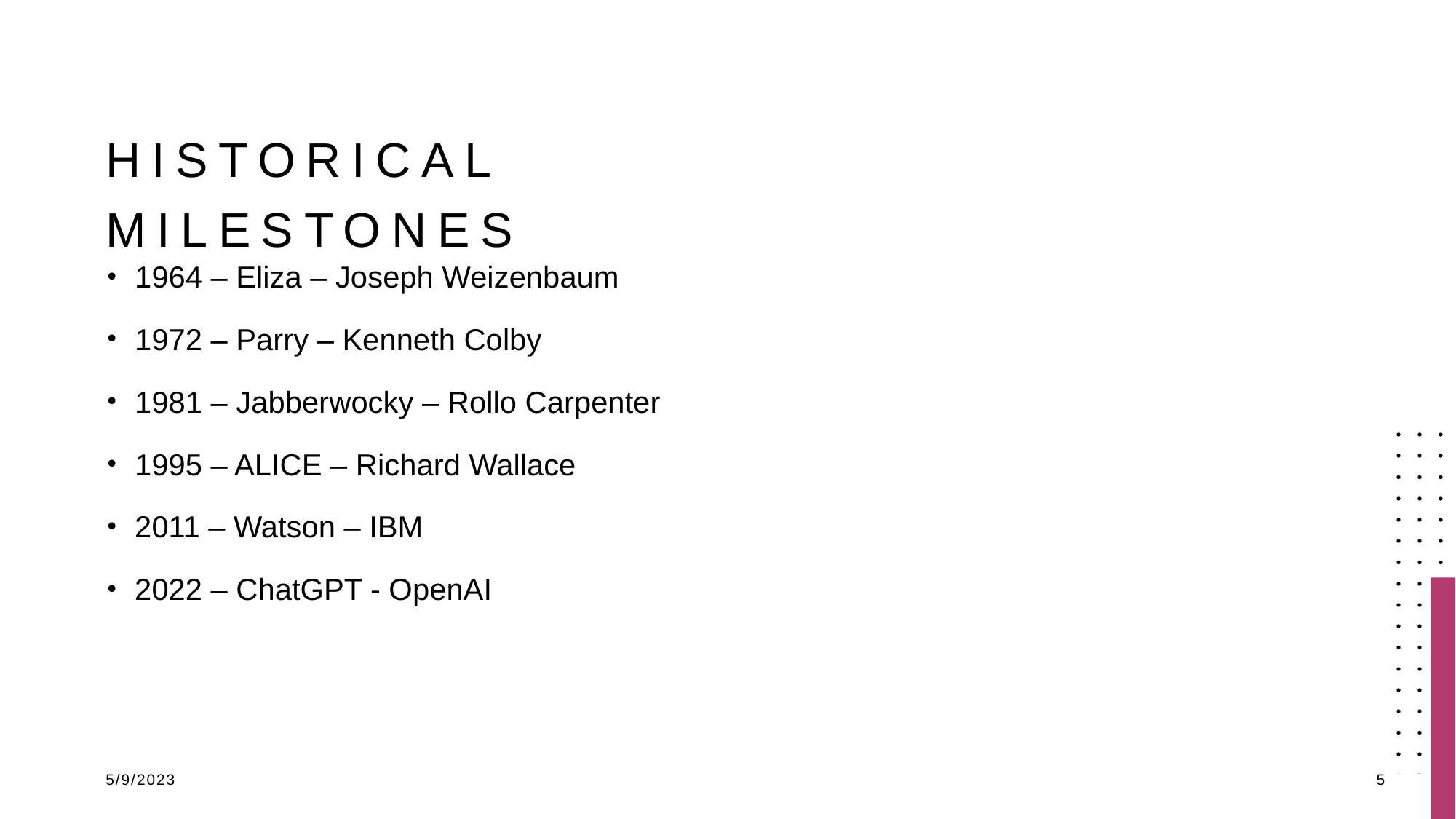

# Historical milestones
1964 – Eliza – Joseph Weizenbaum
1972 – Parry – Kenneth Colby
1981 – Jabberwocky – Rollo Carpenter
1995 – ALICE – Richard Wallace
2011 – Watson – IBM
2022 – ChatGPT - OpenAI
5/9/2023
5